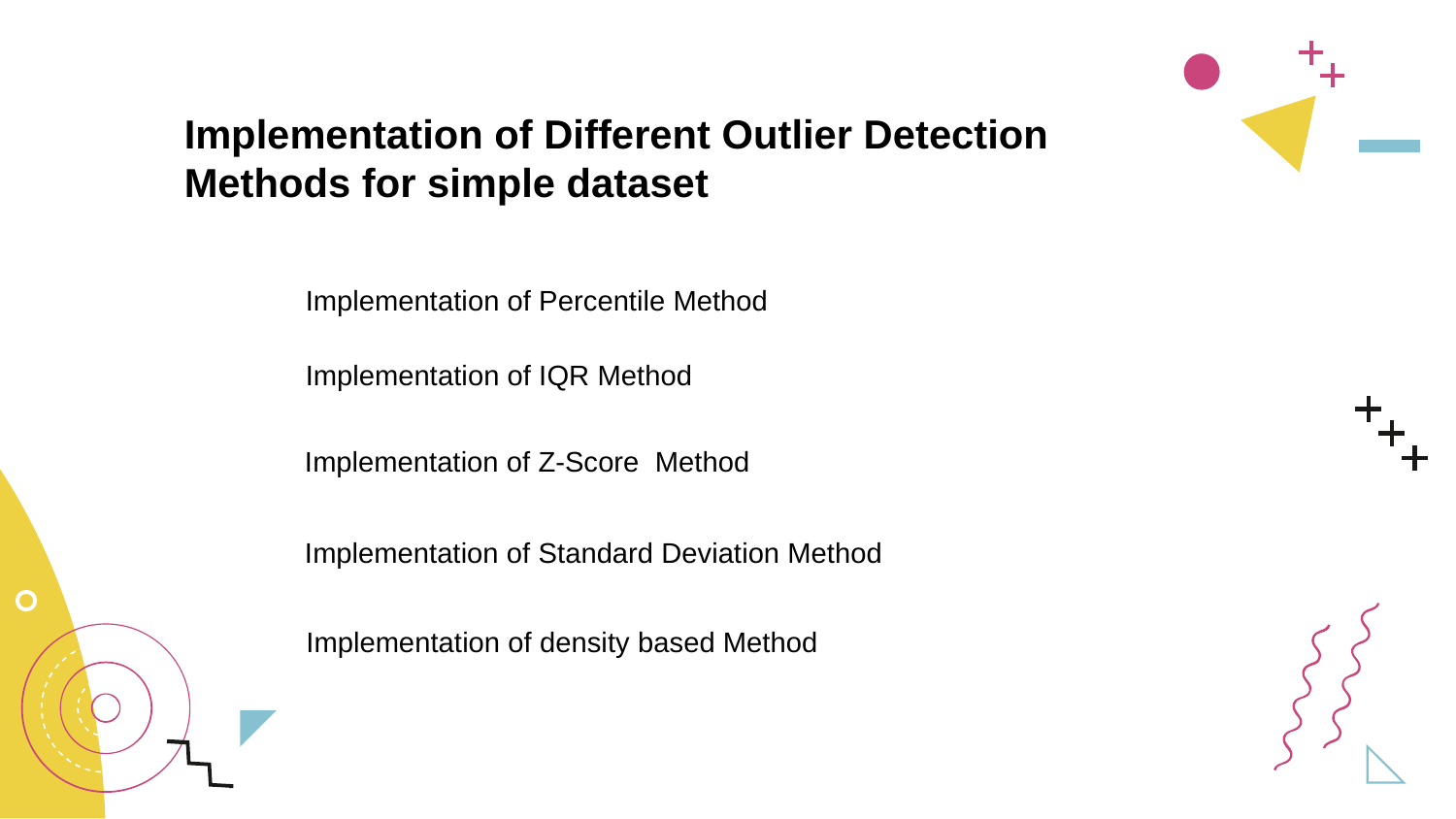

Implementation of Different Outlier Detection Methods for simple dataset
Implementation of Percentile Method
Implementation of IQR Method

Implementation of Z-Score  Method

Implementation of Standard Deviation Method
Implementation of density based Method